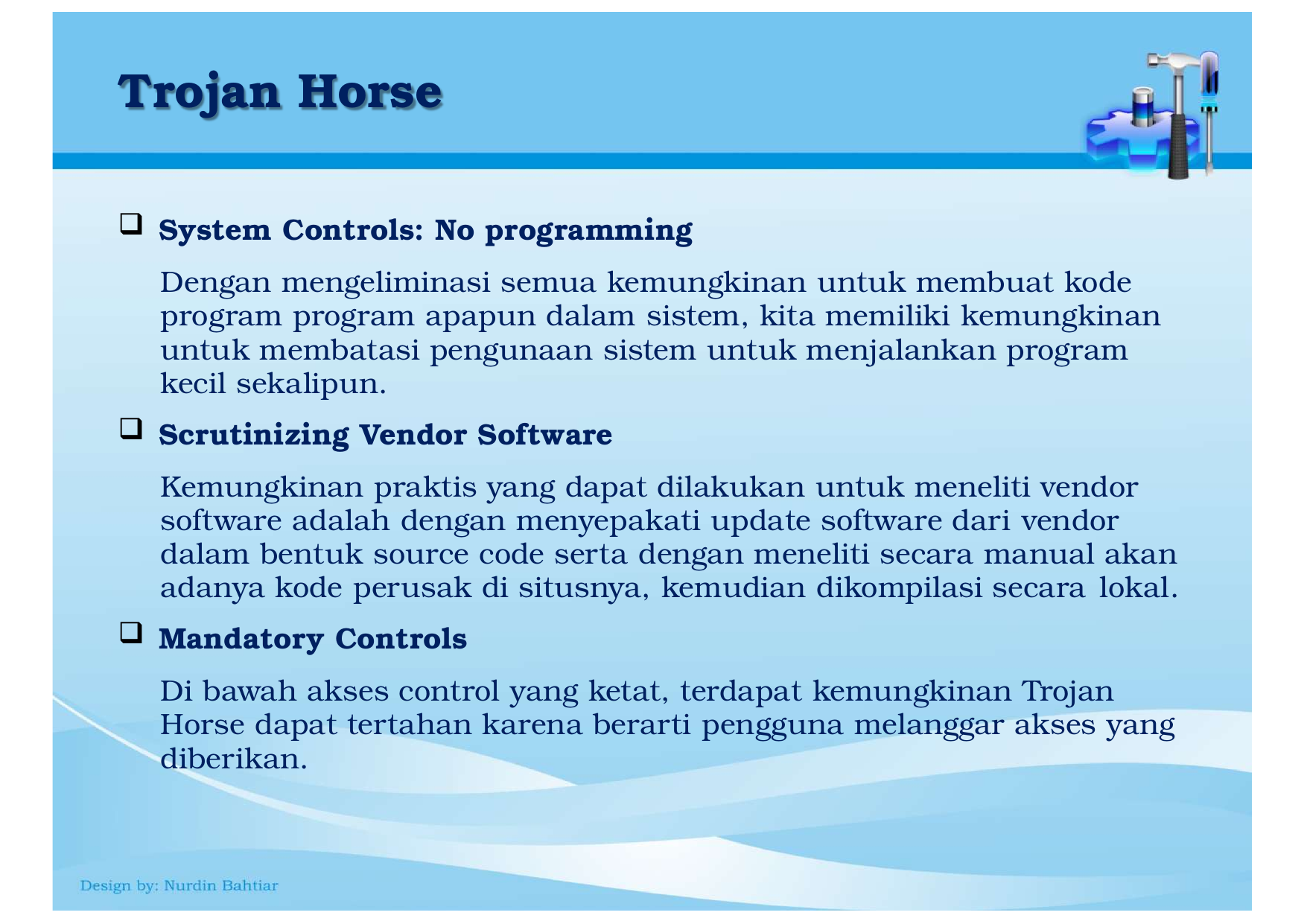

# Trojan Horse
System Controls: No programming
Dengan mengeliminasi semua kemungkinan untuk membuat kode  program program apapun dalam sistem, kita memiliki kemungkinan  untuk membatasi pengunaan sistem untuk menjalankan program  kecil sekalipun.
Scrutinizing Vendor Software
Kemungkinan praktis yang dapat dilakukan untuk meneliti vendor  software adalah dengan menyepakati update software dari vendor  dalam bentuk source code serta dengan meneliti secara manual akan  adanya kode perusak di situsnya, kemudian dikompilasi secara lokal.
Mandatory Controls
Di bawah akses control yang ketat, terdapat kemungkinan Trojan  Horse dapat tertahan karena berarti pengguna melanggar akses yang  diberikan.